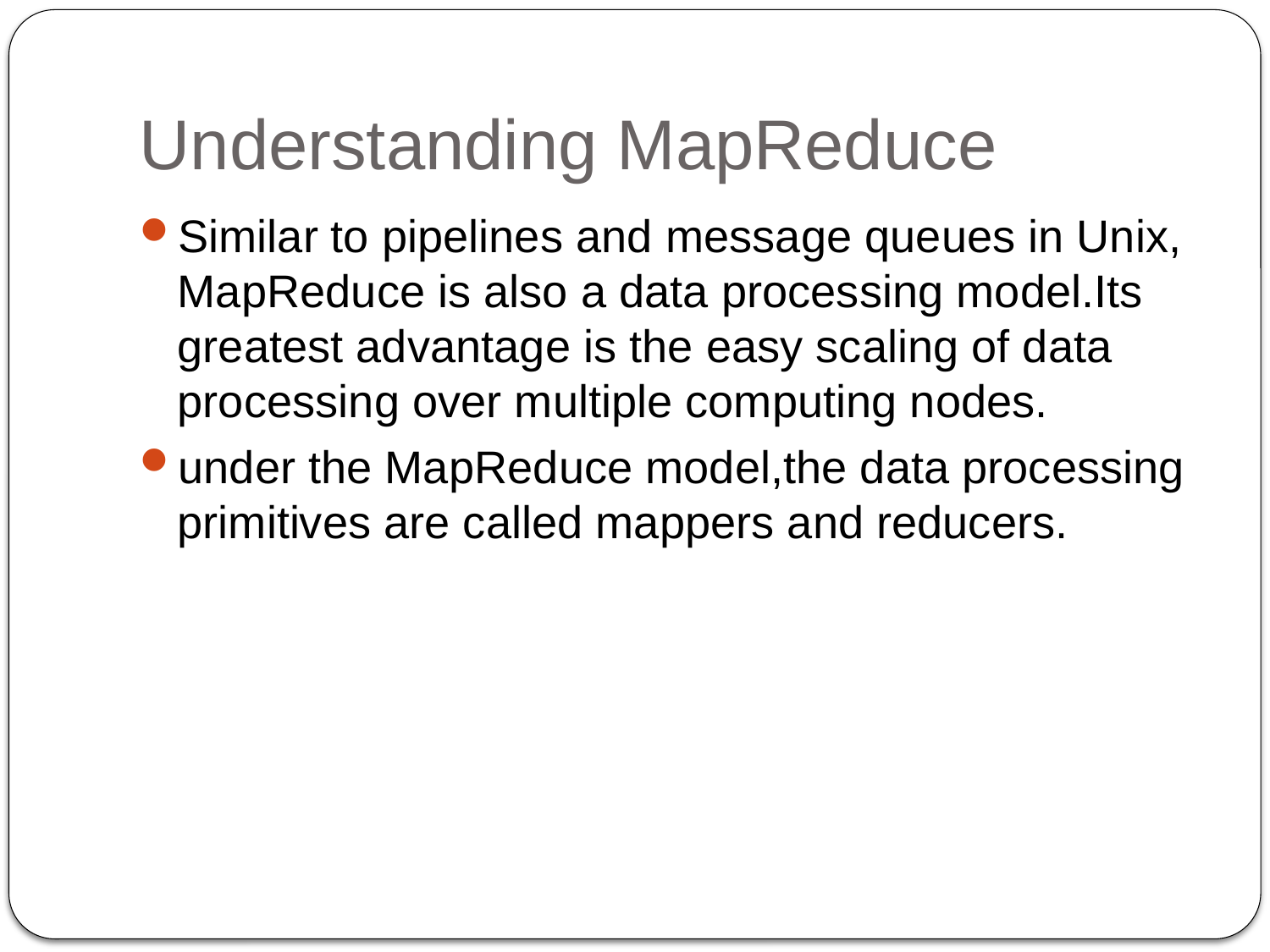

# Understanding MapReduce
Similar to pipelines and message queues in Unix, MapReduce is also a data processing model.Its greatest advantage is the easy scaling of data processing over multiple computing nodes.
under the MapReduce model,the data processing primitives are called mappers and reducers.